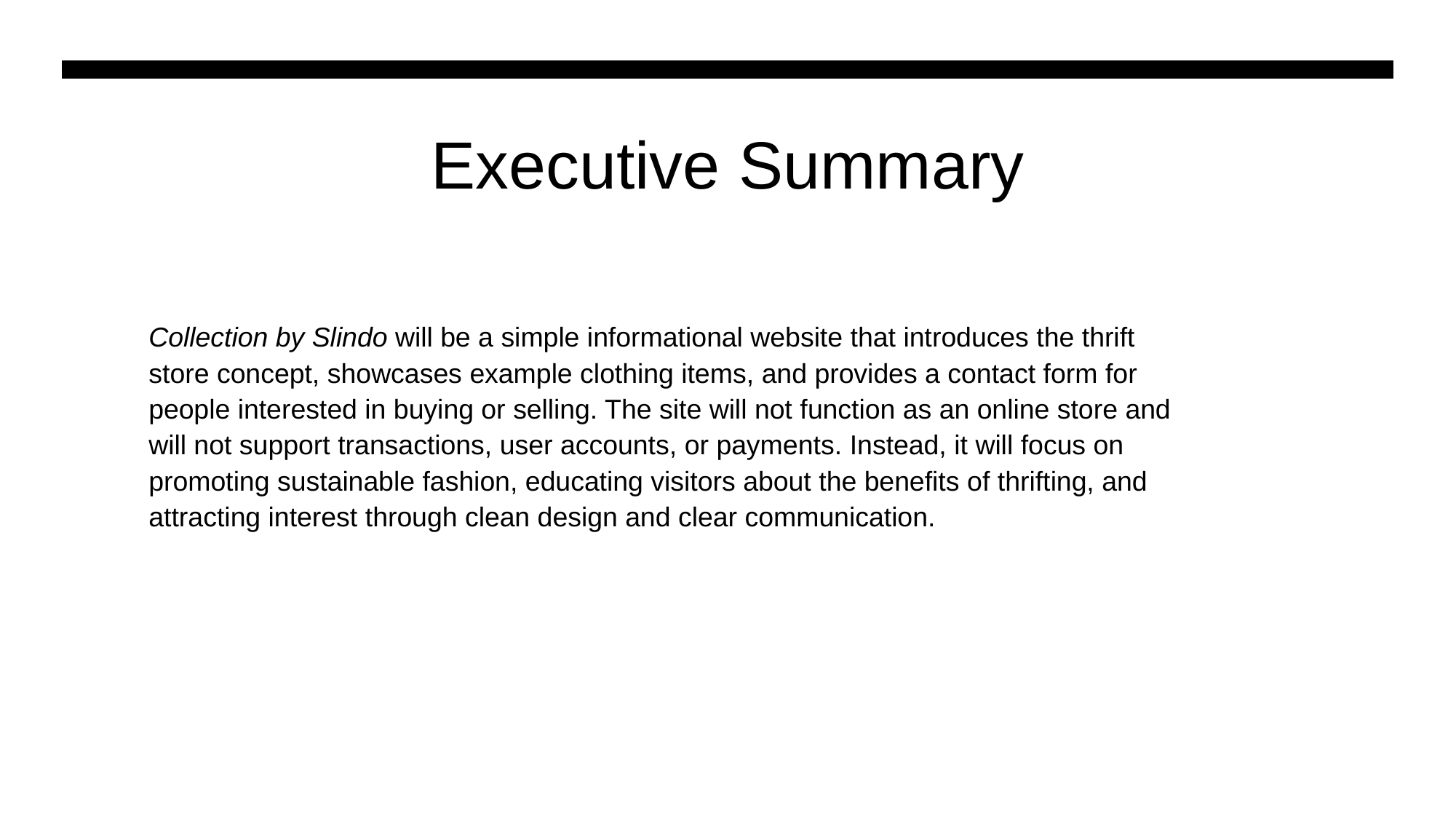

# Executive Summary
Collection by Slindo will be a simple informational website that introduces the thrift store concept, showcases example clothing items, and provides a contact form for people interested in buying or selling. The site will not function as an online store and will not support transactions, user accounts, or payments. Instead, it will focus on promoting sustainable fashion, educating visitors about the benefits of thrifting, and attracting interest through clean design and clear communication.